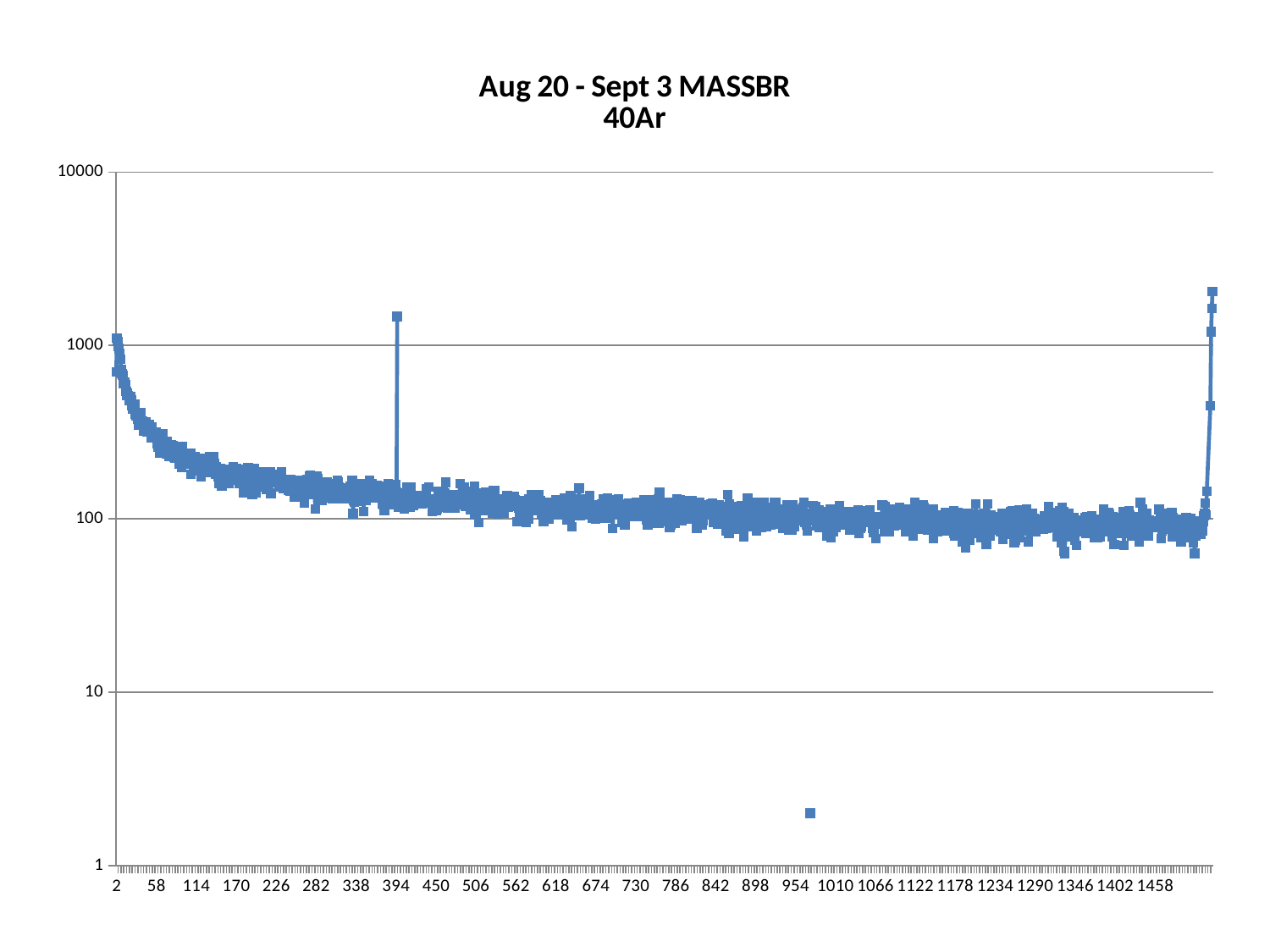

### Chart: Aug 20 - Sept 3 MASSBR
40Ar

| Category |  |
|---|---|